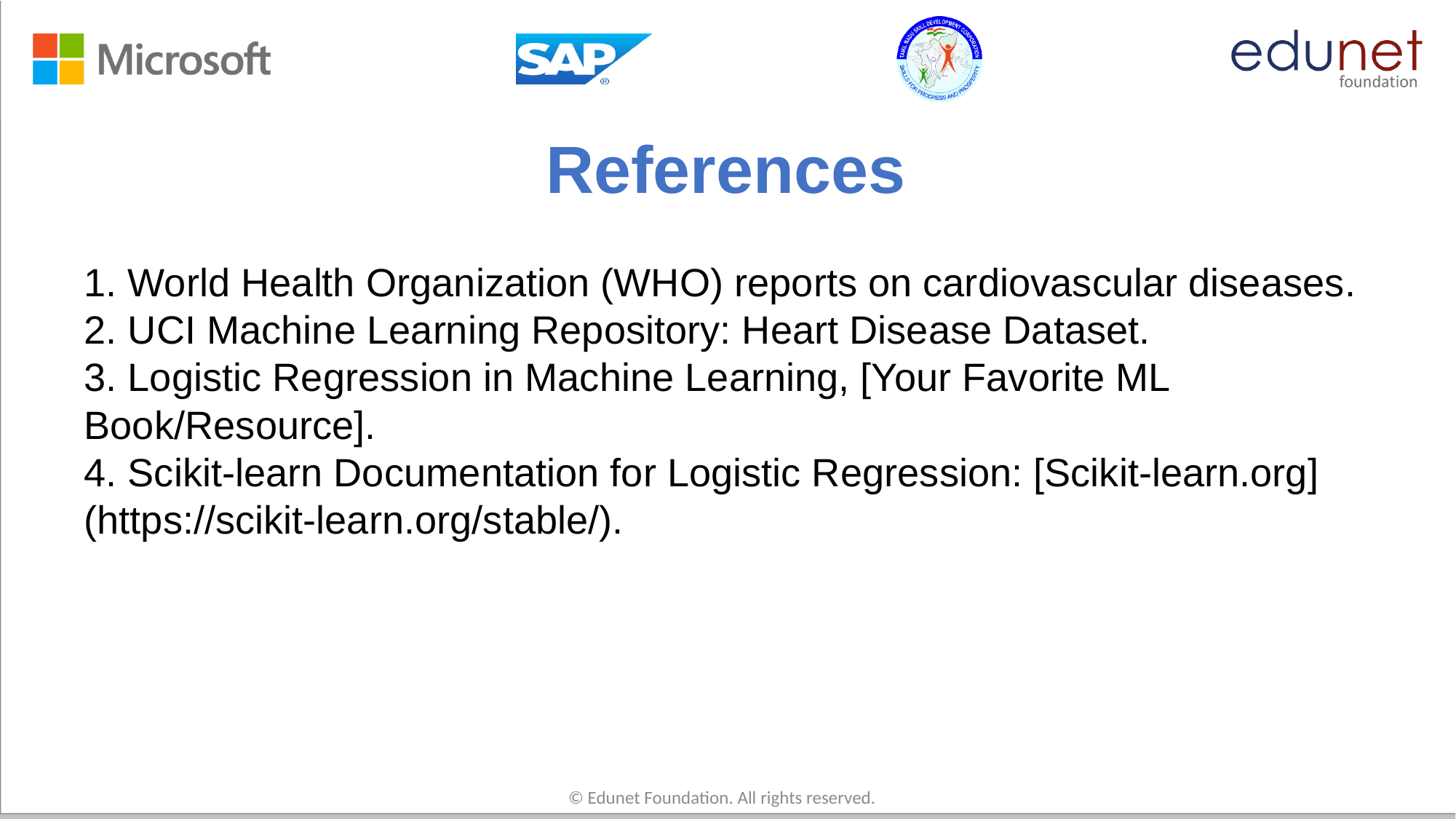

# References
1. World Health Organization (WHO) reports on cardiovascular diseases.
2. UCI Machine Learning Repository: Heart Disease Dataset.
3. Logistic Regression in Machine Learning, [Your Favorite ML Book/Resource].
4. Scikit-learn Documentation for Logistic Regression: [Scikit-learn.org](https://scikit-learn.org/stable/).
© Edunet Foundation. All rights reserved.